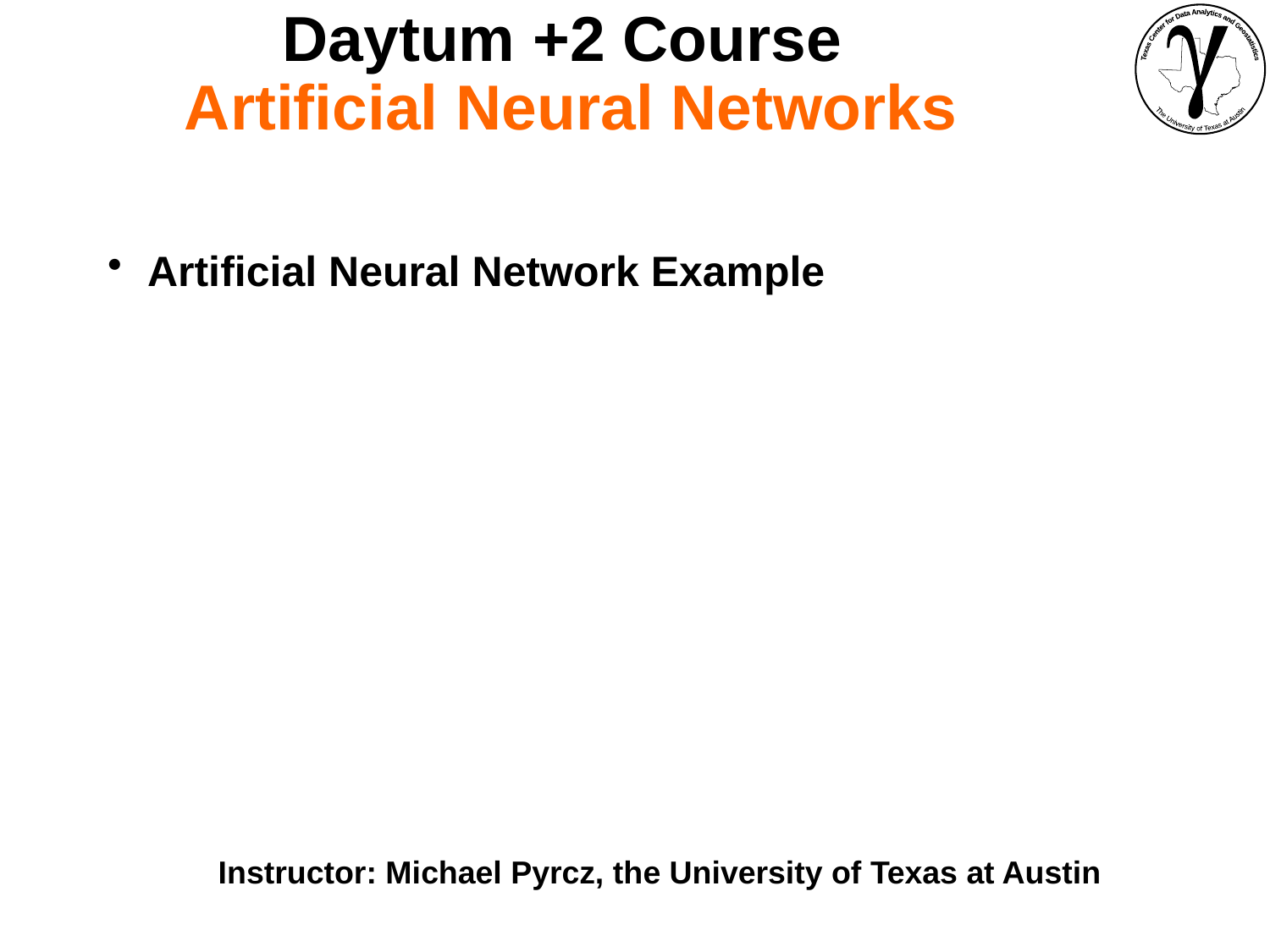

Daytum +2 Course
Artificial Neural Networks
Artificial Neural Network Example
Instructor: Michael Pyrcz, the University of Texas at Austin